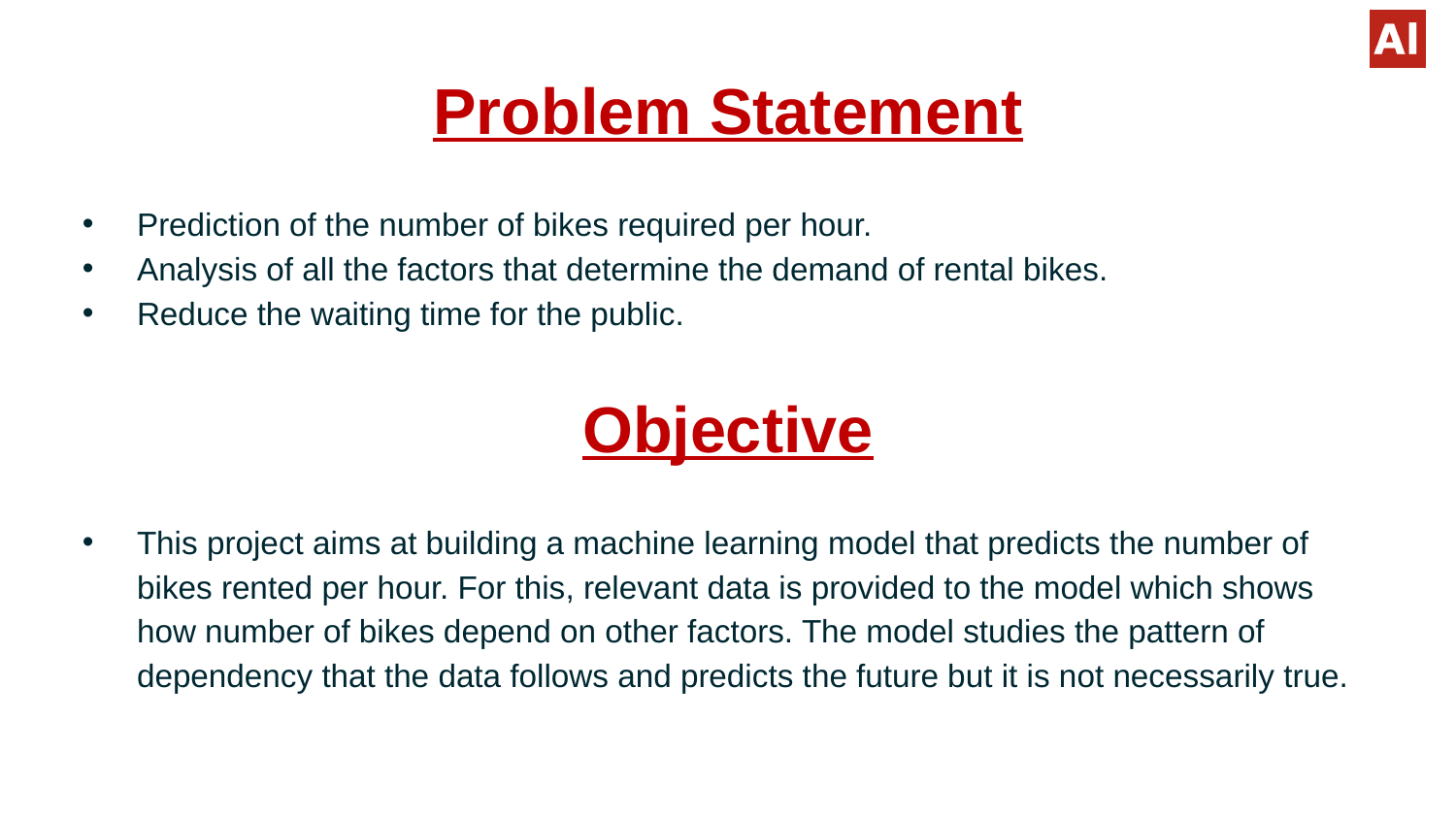

# Problem Statement
Prediction of the number of bikes required per hour.
Analysis of all the factors that determine the demand of rental bikes.
Reduce the waiting time for the public.

Objective
This project aims at building a machine learning model that predicts the number of bikes rented per hour. For this, relevant data is provided to the model which shows how number of bikes depend on other factors. The model studies the pattern of dependency that the data follows and predicts the future but it is not necessarily true.